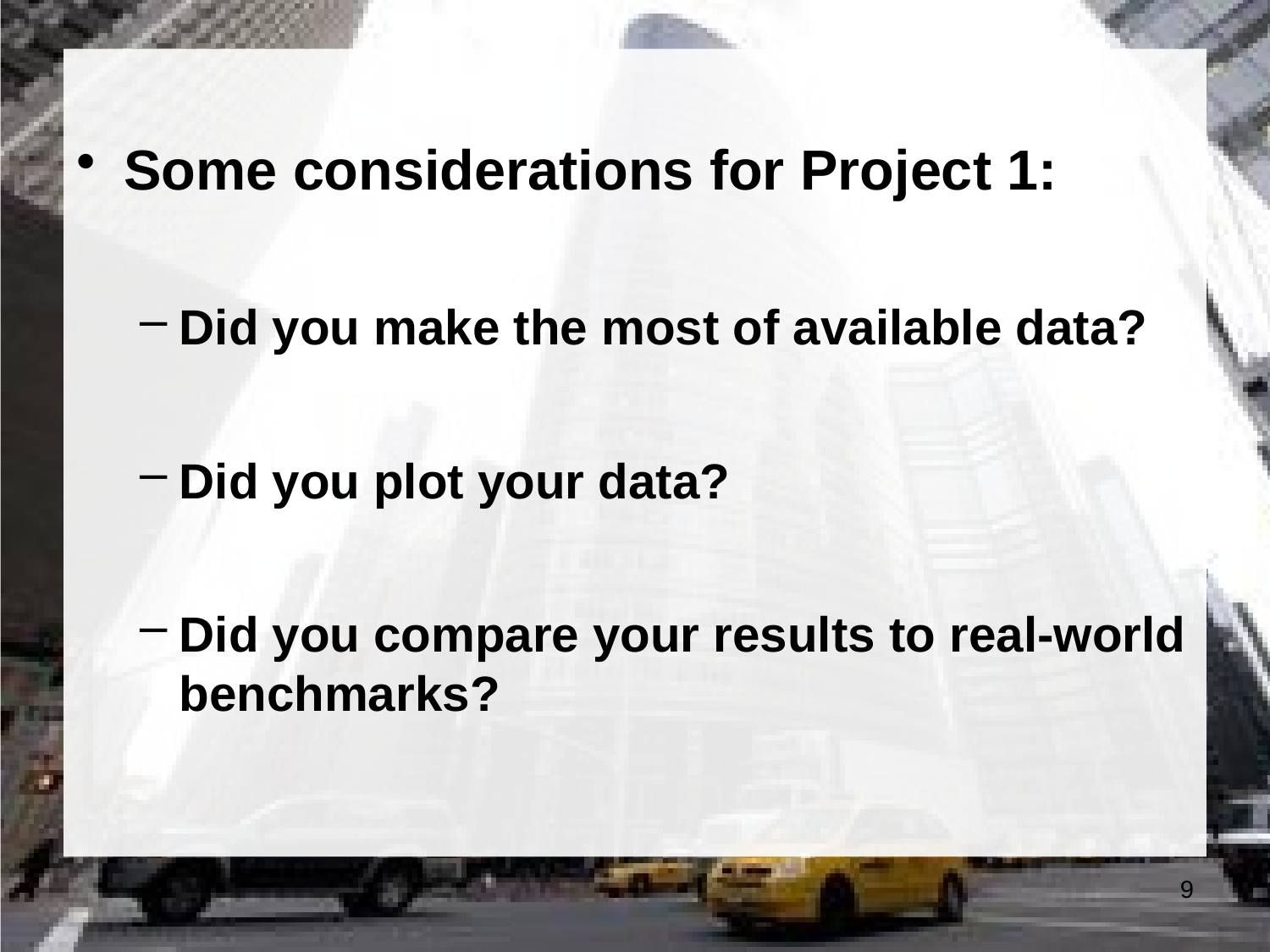

Some considerations for Project 1:

Did you make the most of available data?

Did you plot your data?

Did you compare your results to real-world benchmarks?
9
#